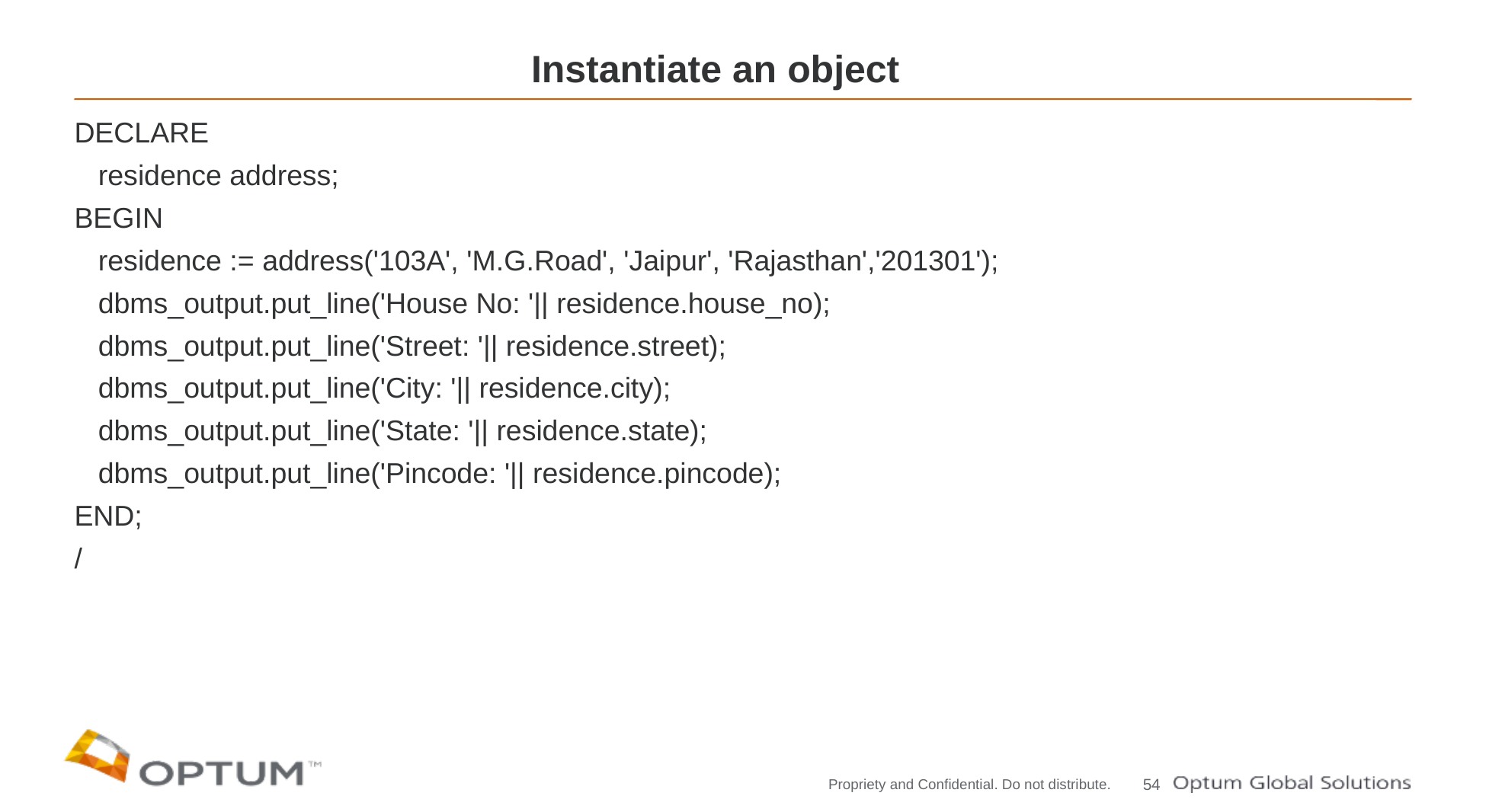

# Instantiate an object
DECLARE
   residence address;
BEGIN
   residence := address('103A', 'M.G.Road', 'Jaipur', 'Rajasthan','201301');
   dbms_output.put_line('House No: '|| residence.house_no);
   dbms_output.put_line('Street: '|| residence.street);
   dbms_output.put_line('City: '|| residence.city);
   dbms_output.put_line('State: '|| residence.state);
   dbms_output.put_line('Pincode: '|| residence.pincode);
END;
/
54